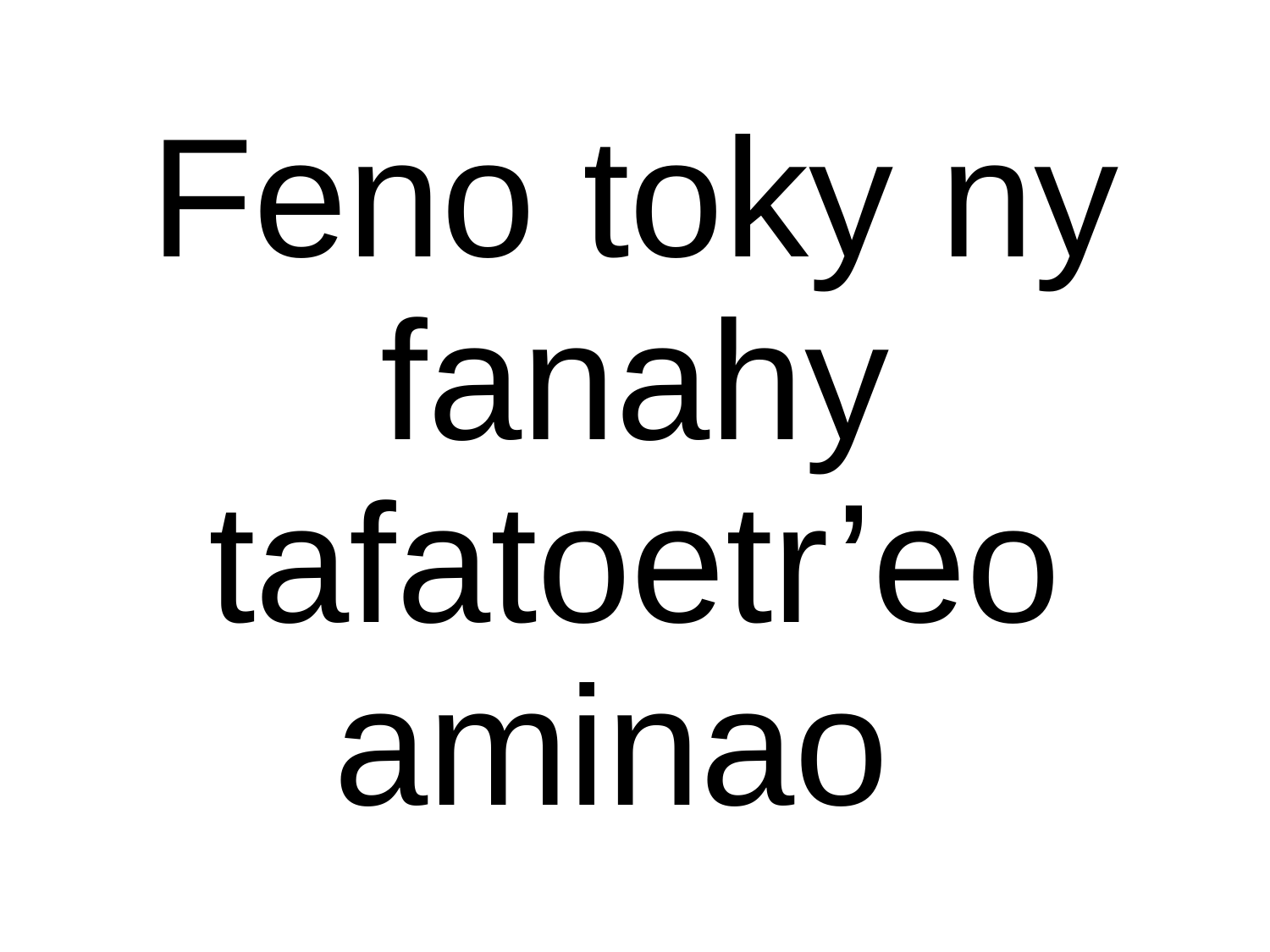

# Feno toky ny fanahy tafatoetr’eo aminao